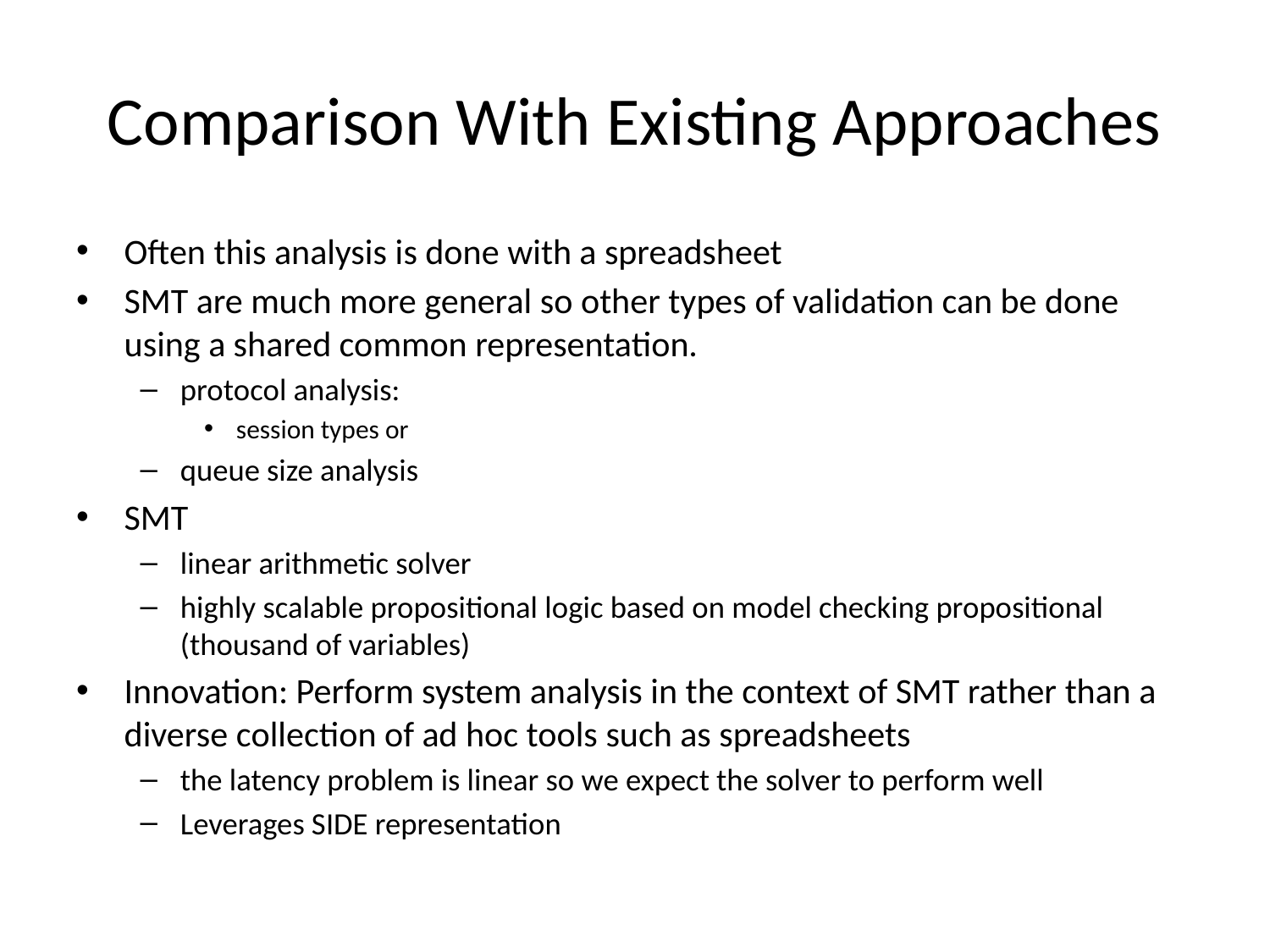

# Comparison With Existing Approaches
Often this analysis is done with a spreadsheet
SMT are much more general so other types of validation can be done using a shared common representation.
protocol analysis:
session types or
queue size analysis
SMT
linear arithmetic solver
highly scalable propositional logic based on model checking propositional (thousand of variables)
Innovation: Perform system analysis in the context of SMT rather than a diverse collection of ad hoc tools such as spreadsheets
the latency problem is linear so we expect the solver to perform well
Leverages SIDE representation